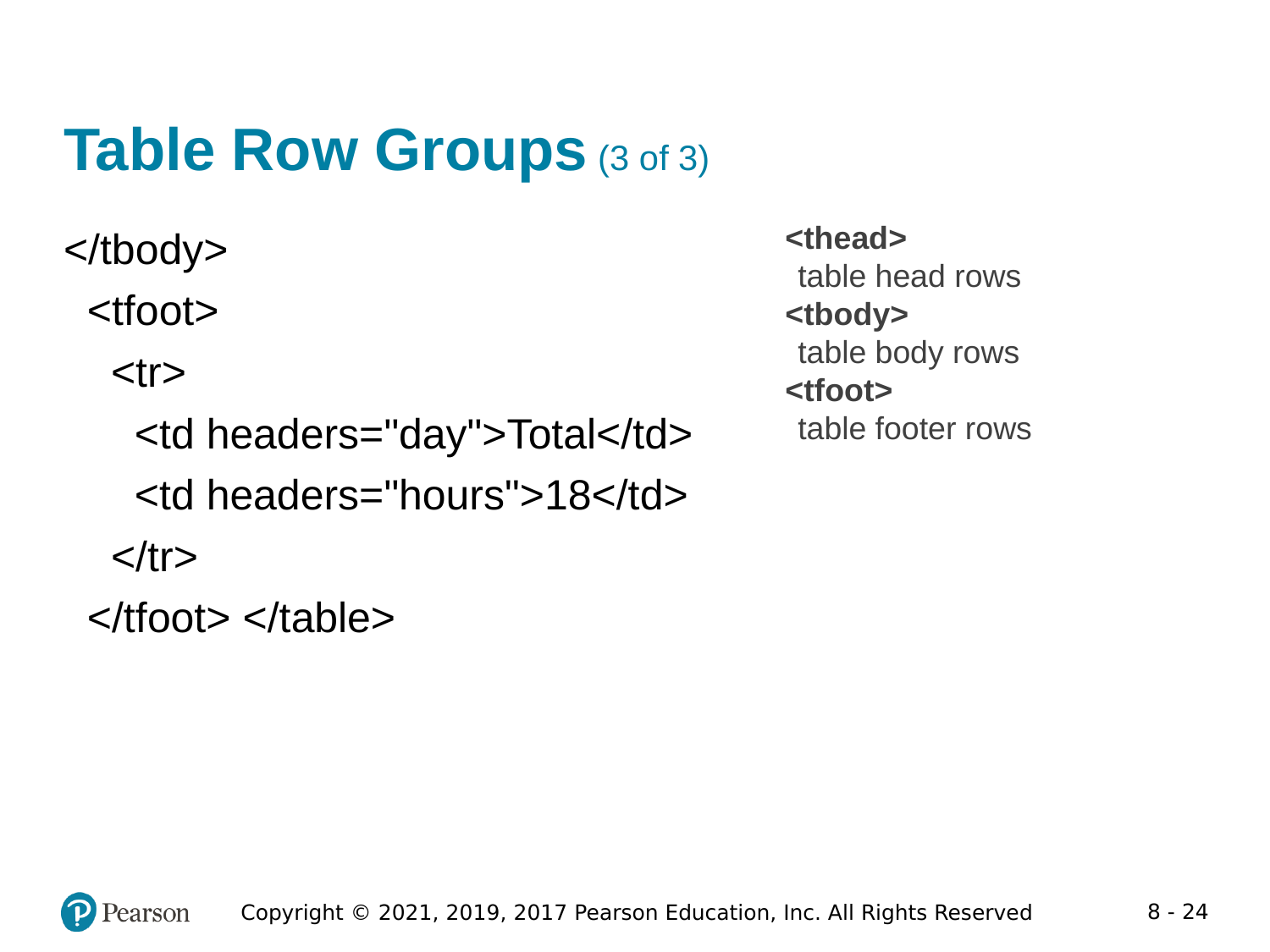

# Table Row Groups (3 of 3)
<thead>
table head rows
<tbody>
table body rows
<tfoot>
table footer rows
</tbody>
  <tfoot>
    <tr>
      <td headers="day">Total</td>
      <td headers="hours">18</td>
    </tr>
  </tfoot> </table>